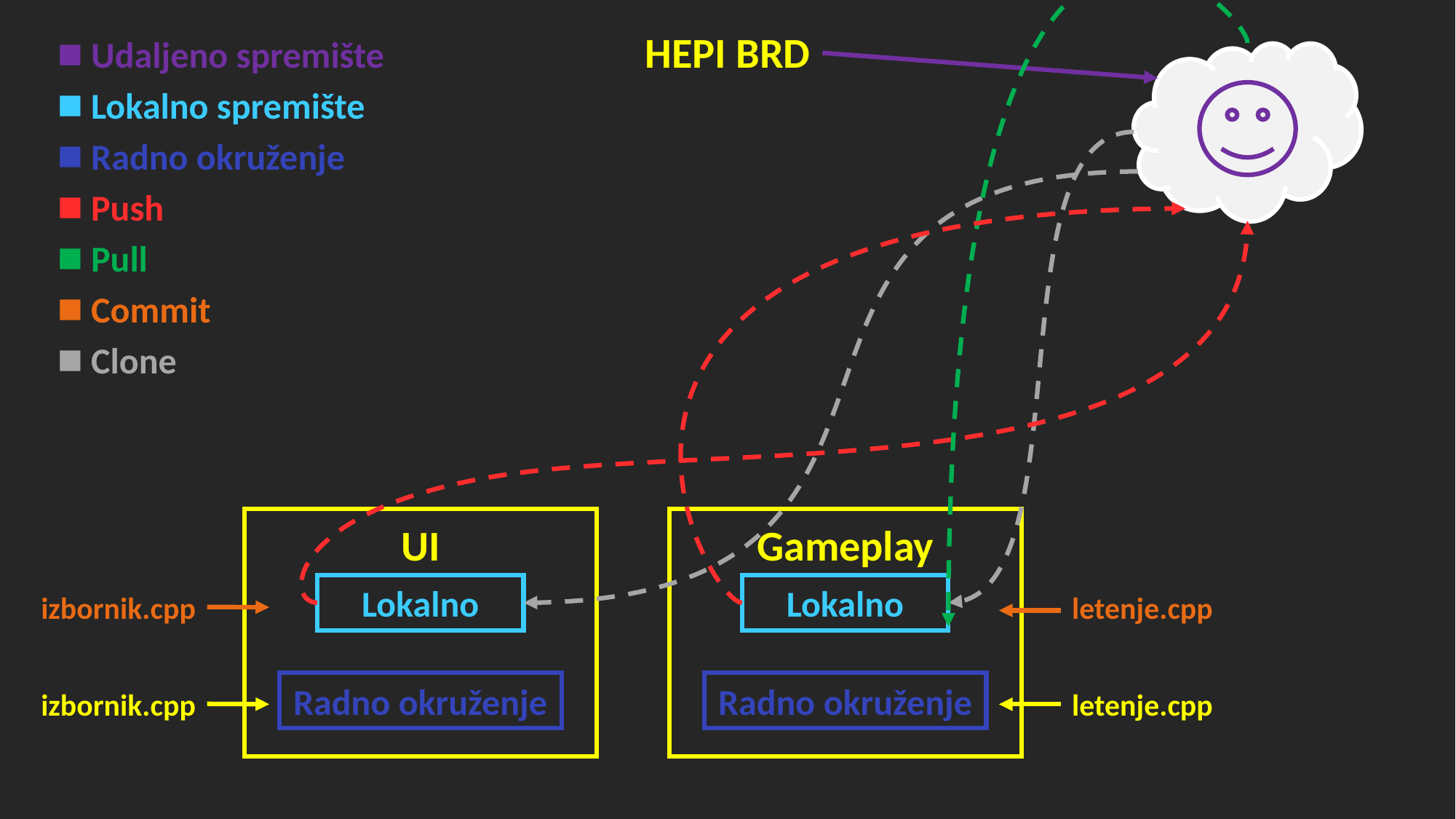

HEPI BRD
■ Udaljeno spremište
■ Lokalno spremište
■ Radno okruženje
■ Push
■ Pull
■ Commit
■ Clone

UI
Gameplay
Lokalno
Lokalno
izbornik.cpp
letenje.cpp
Radno okruženje
Radno okruženje
izbornik.cpp
letenje.cpp